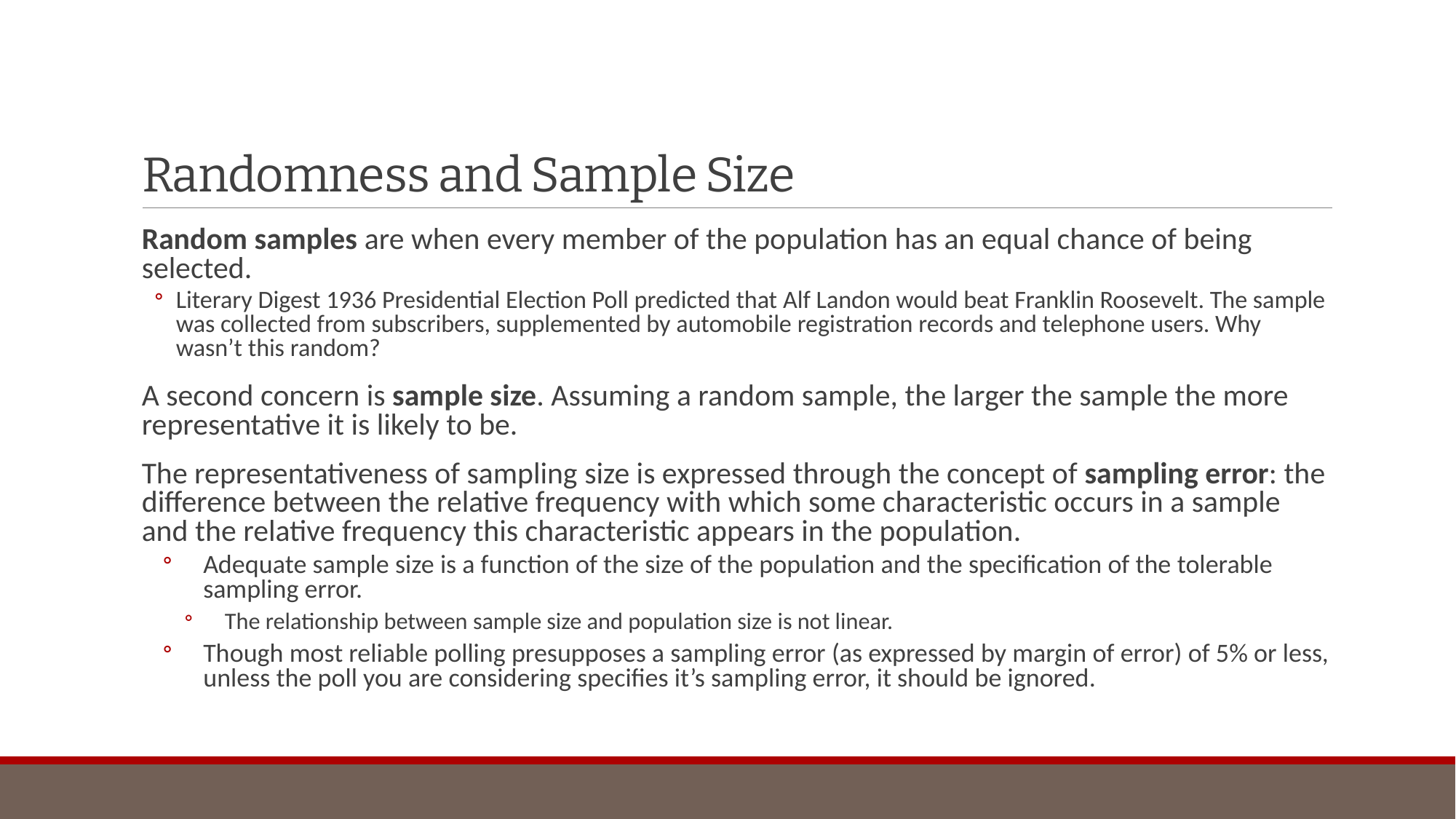

# Randomness and Sample Size
Random samples are when every member of the population has an equal chance of being selected.
Literary Digest 1936 Presidential Election Poll predicted that Alf Landon would beat Franklin Roosevelt. The sample was collected from subscribers, supplemented by automobile registration records and telephone users. Why wasn’t this random?
A second concern is sample size. Assuming a random sample, the larger the sample the more representative it is likely to be.
The representativeness of sampling size is expressed through the concept of sampling error: the difference between the relative frequency with which some characteristic occurs in a sample and the relative frequency this characteristic appears in the population.
Adequate sample size is a function of the size of the population and the specification of the tolerable sampling error.
The relationship between sample size and population size is not linear.
Though most reliable polling presupposes a sampling error (as expressed by margin of error) of 5% or less, unless the poll you are considering specifies it’s sampling error, it should be ignored.